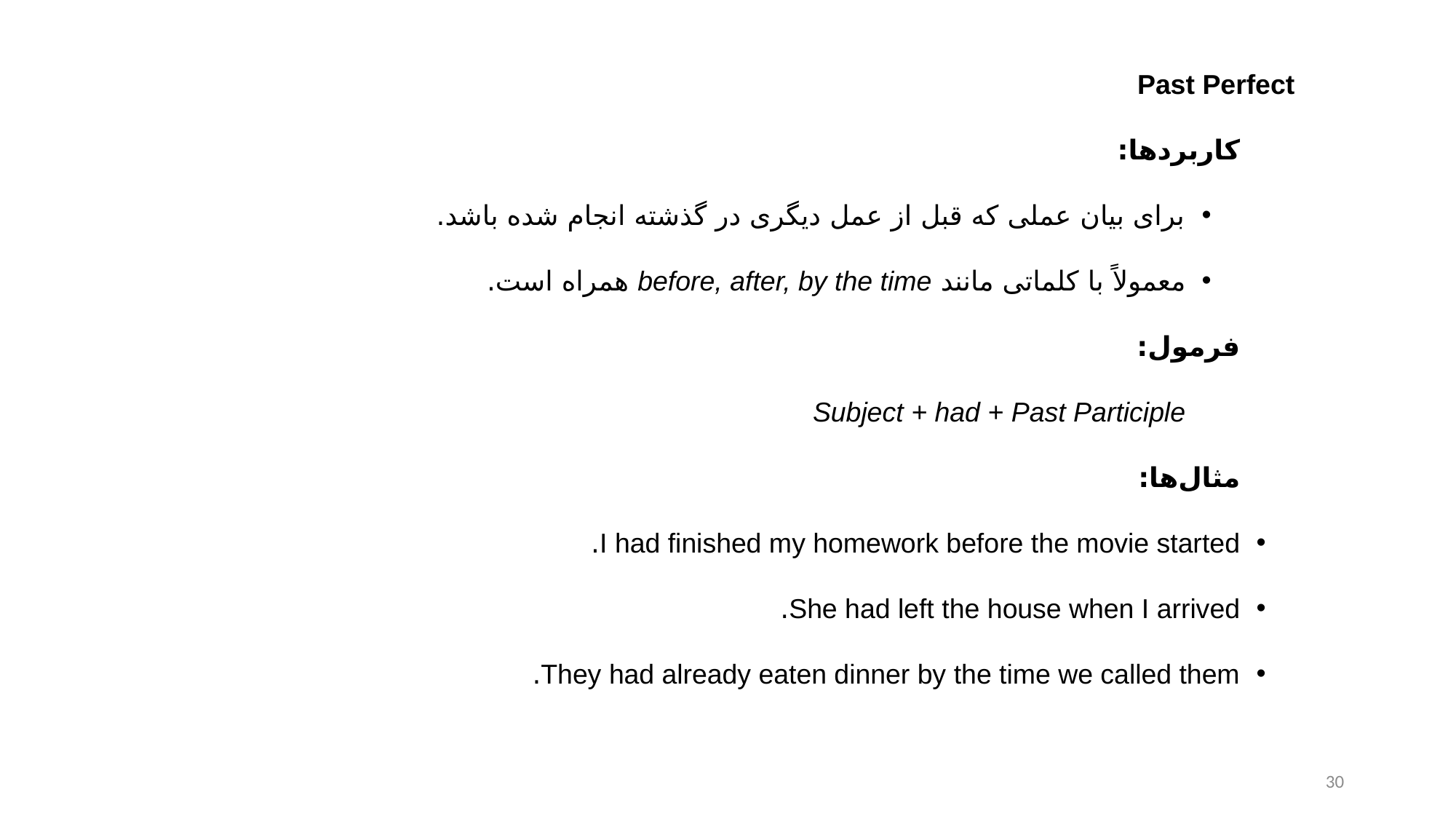

Past Perfect
کاربردها:
برای بیان عملی که قبل از عمل دیگری در گذشته انجام شده باشد.
معمولاً با کلماتی مانند before, after, by the time همراه است.
فرمول:
Subject + had + Past Participle
مثال‌ها:
I had finished my homework before the movie started.
She had left the house when I arrived.
They had already eaten dinner by the time we called them.
30